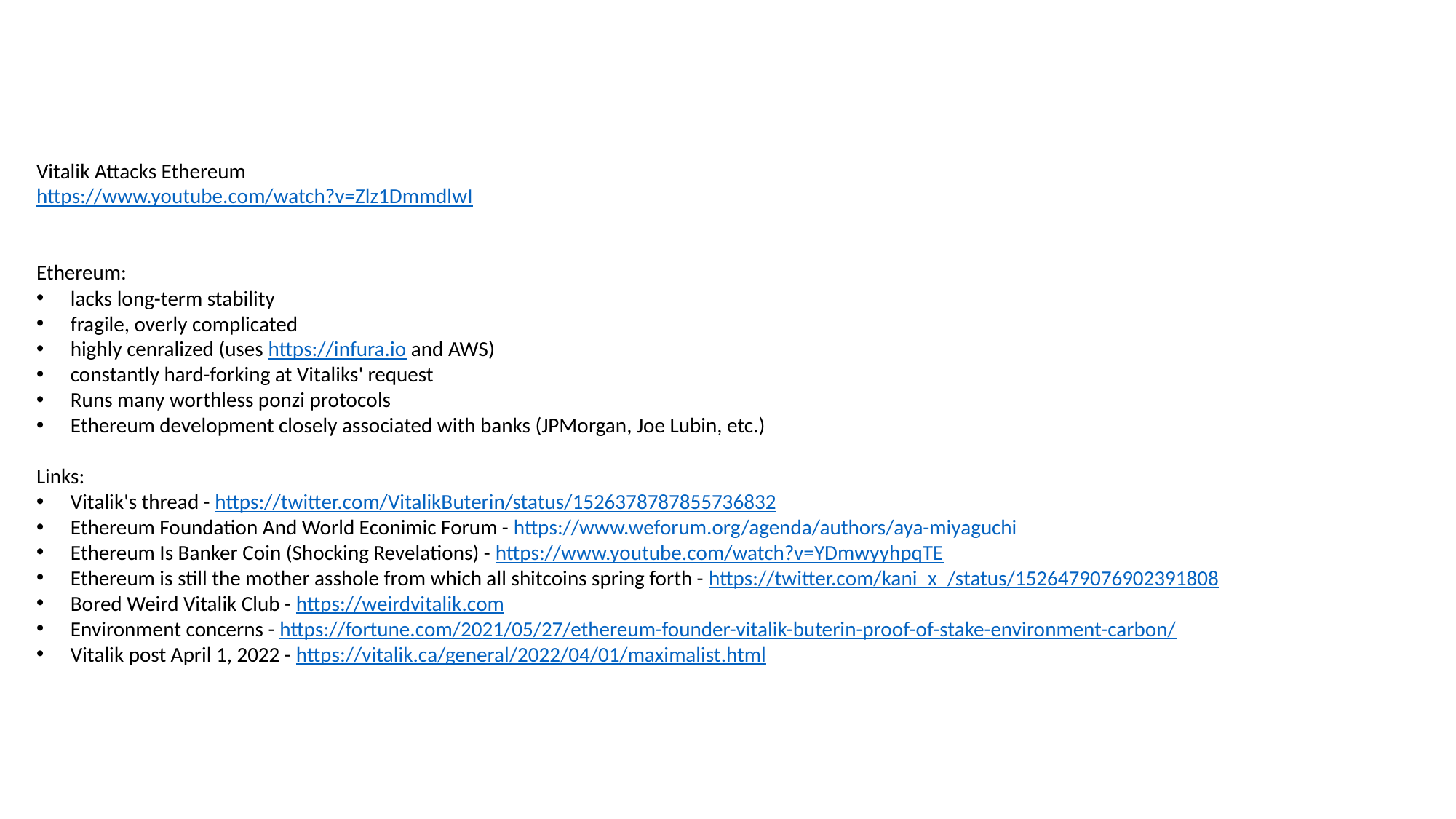

Vitalik Attacks Ethereum
https://www.youtube.com/watch?v=Zlz1DmmdlwI

Ethereum:
lacks long-term stability
fragile, overly complicated
highly cenralized (uses https://infura.io and AWS)
constantly hard-forking at Vitaliks' request
Runs many worthless ponzi protocols
Ethereum development closely associated with banks (JPMorgan, Joe Lubin, etc.)

Links:
Vitalik's thread - https://twitter.com/VitalikButerin/status/1526378787855736832
Ethereum Foundation And World Econimic Forum - https://www.weforum.org/agenda/authors/aya-miyaguchi
Ethereum Is Banker Coin (Shocking Revelations) - https://www.youtube.com/watch?v=YDmwyyhpqTE
Ethereum is still the mother asshole from which all shitcoins spring forth - https://twitter.com/kani_x_/status/1526479076902391808
Bored Weird Vitalik Club - https://weirdvitalik.com
Environment concerns - https://fortune.com/2021/05/27/ethereum-founder-vitalik-buterin-proof-of-stake-environment-carbon/
Vitalik post April 1, 2022 - https://vitalik.ca/general/2022/04/01/maximalist.html